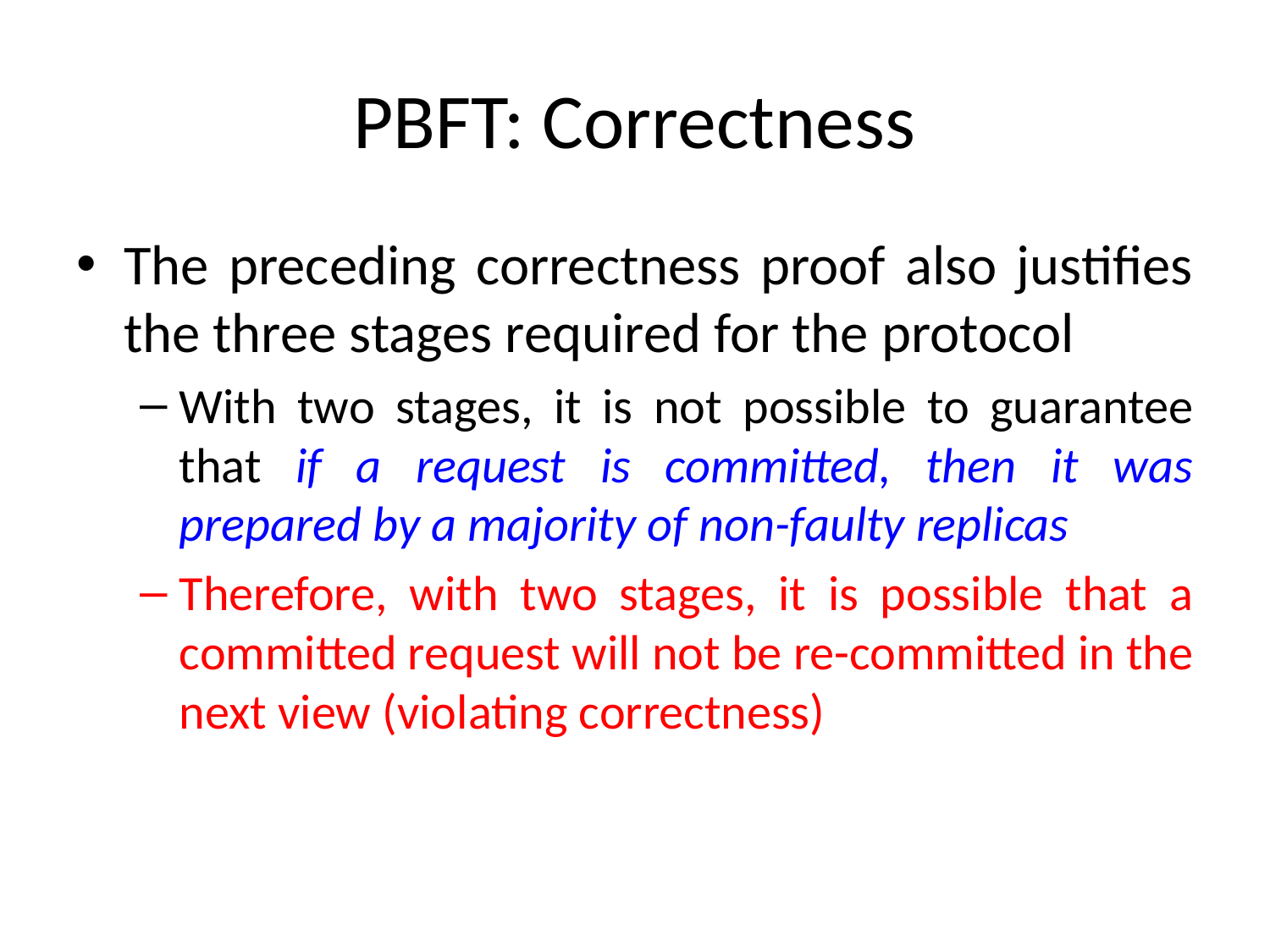

# PBFT: Correctness
The preceding correctness proof also justifies the three stages required for the protocol
With two stages, it is not possible to guarantee that if a request is committed, then it was prepared by a majority of non-faulty replicas
Therefore, with two stages, it is possible that a committed request will not be re-committed in the next view (violating correctness)